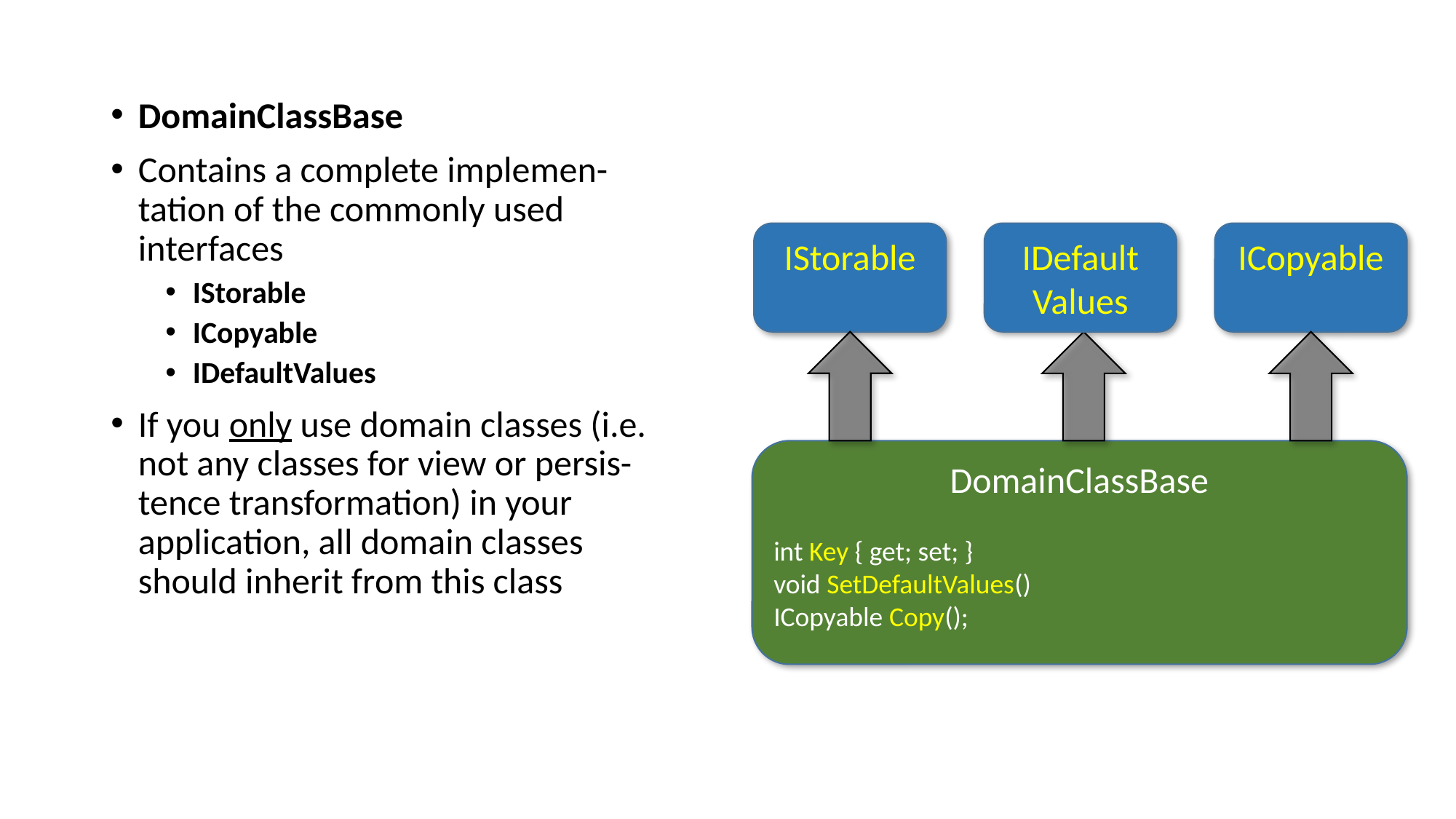

DomainClassBase
Contains a complete implemen-tation of the commonly used interfaces
IStorable
ICopyable
IDefaultValues
If you only use domain classes (i.e. not any classes for view or persis-tence transformation) in your application, all domain classes should inherit from this class

IStorable

IDefault
Values

ICopyable

DomainClassBase

int Key { get; set; }
void SetDefaultValues()
ICopyable Copy();